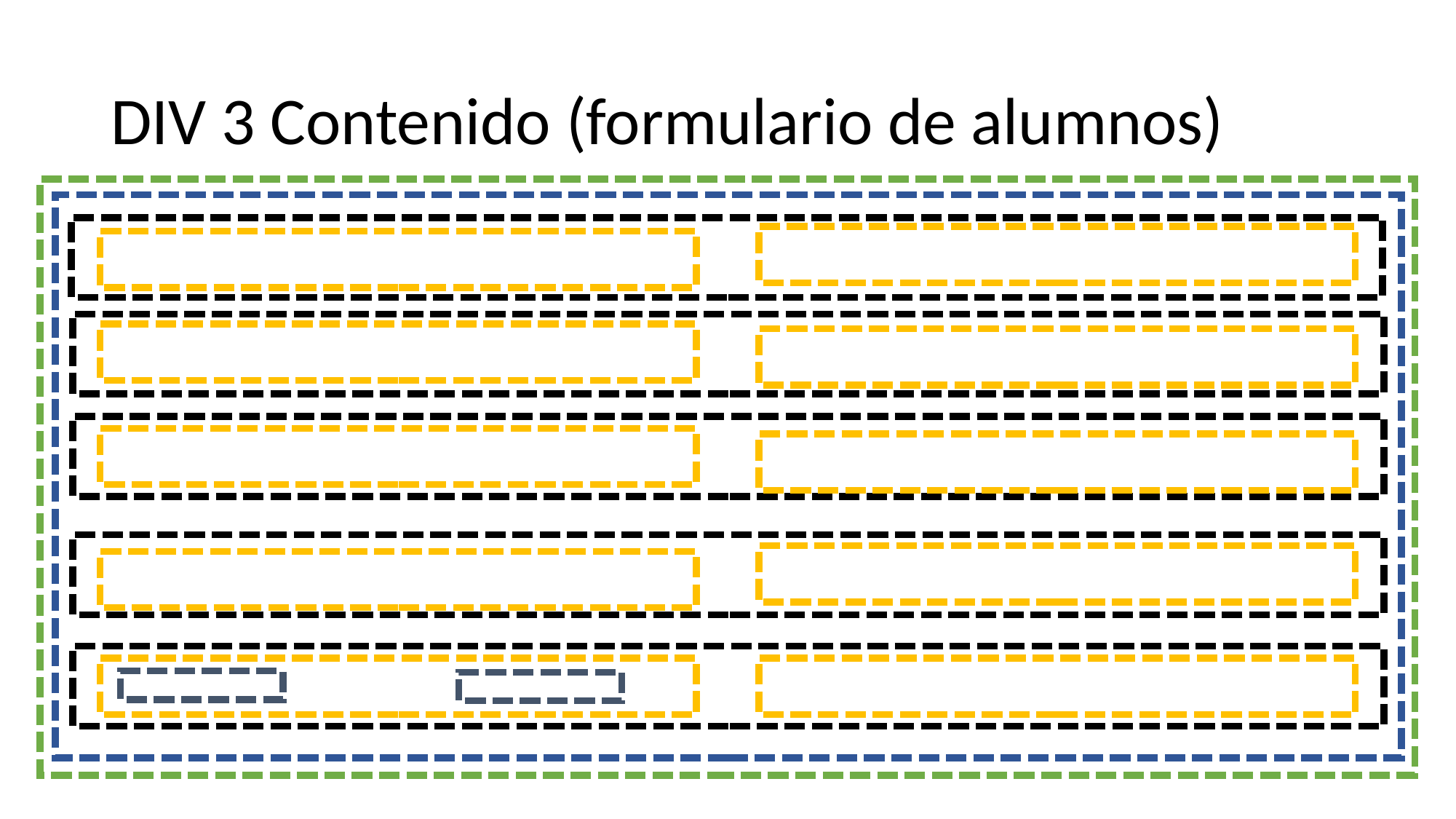

# DIV 3 Contenido (formulario de alumnos)